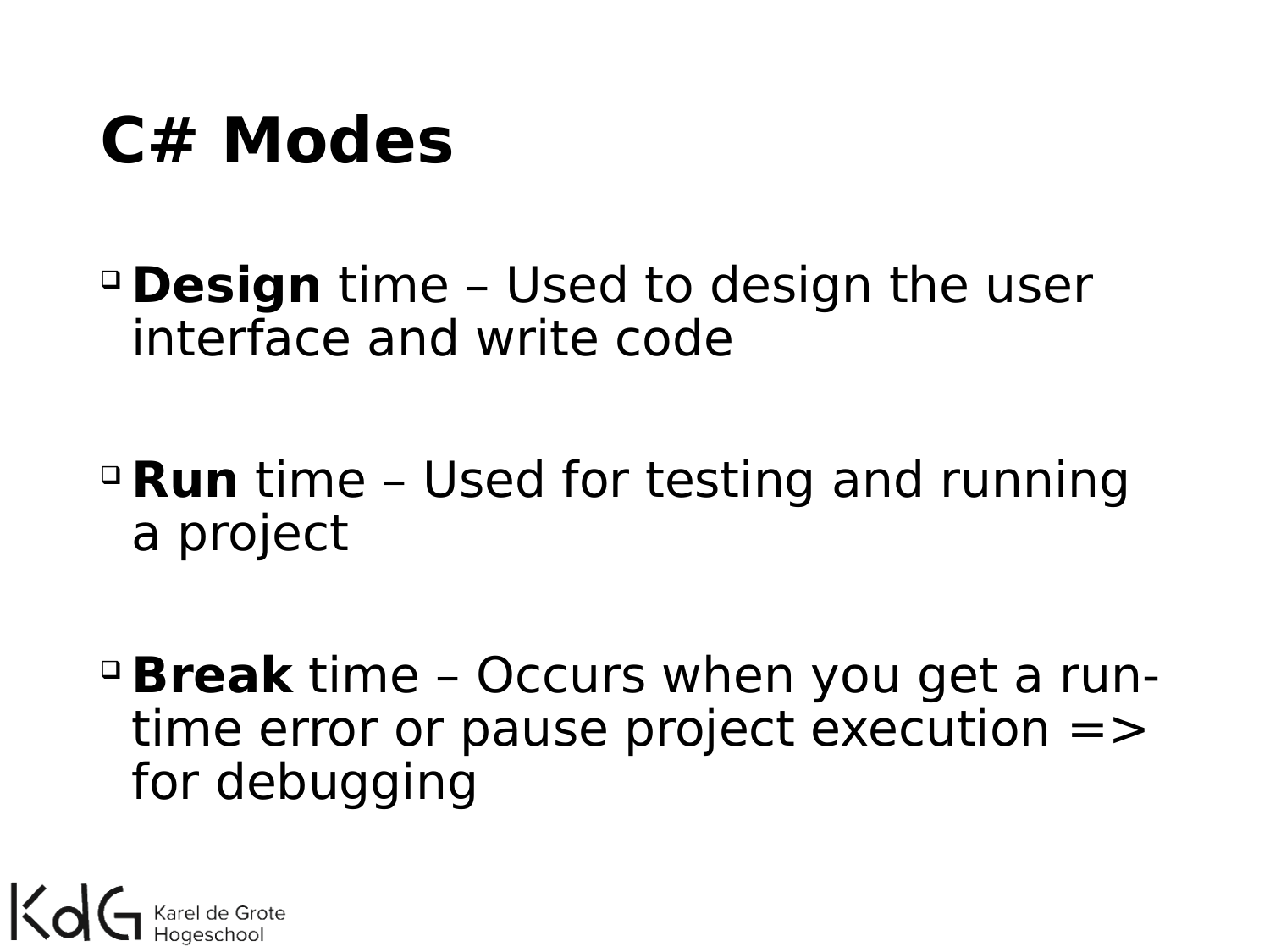

# C# Modes
Design time – Used to design the user interface and write code

Run time – Used for testing and running a project

Break time – Occurs when you get a run-time error or pause project execution => for debugging